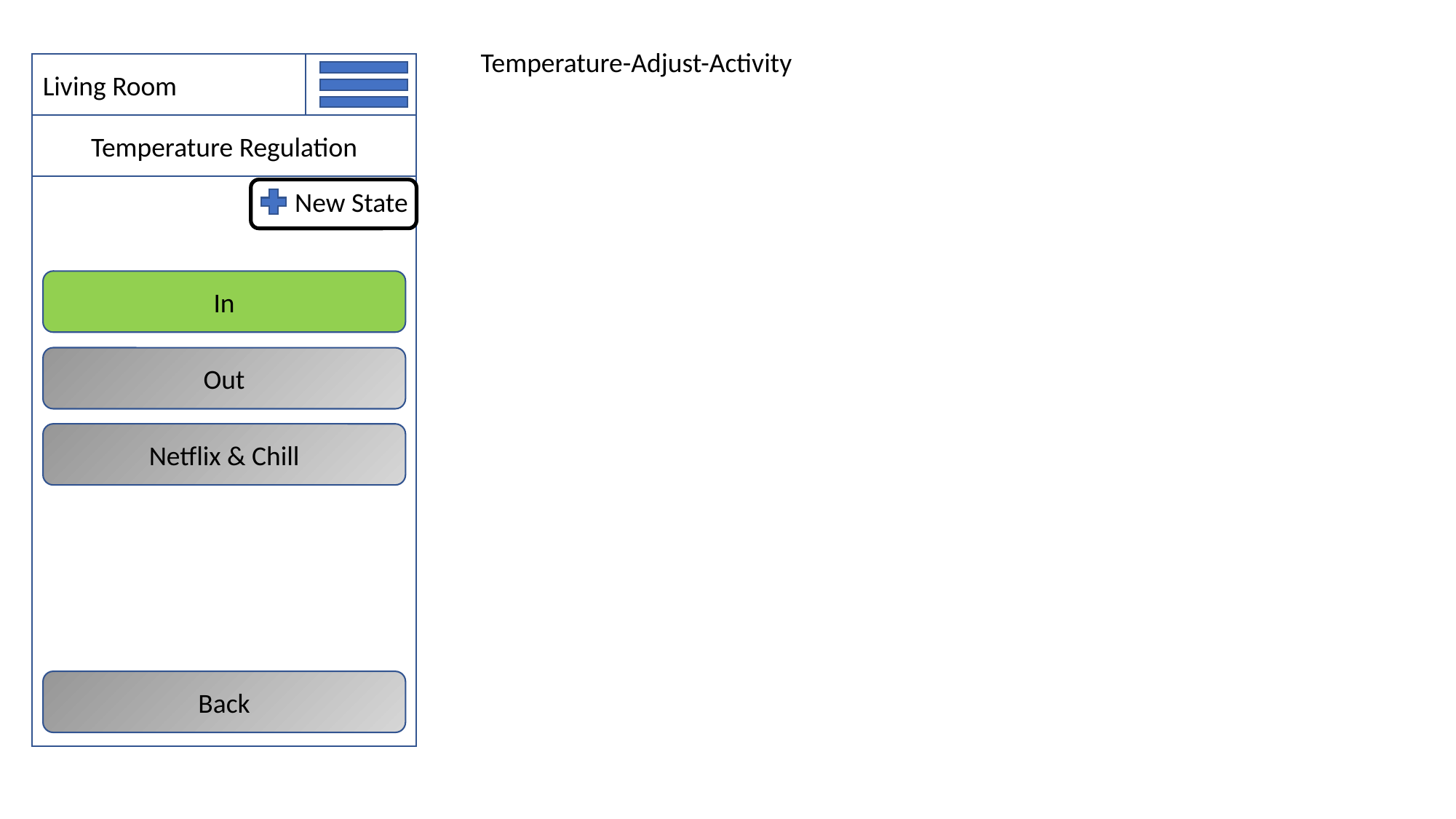

Temperature-Adjust-Activity

Living Room

Temperature Regulation

New State

In
Out
Netflix & Chill
Back